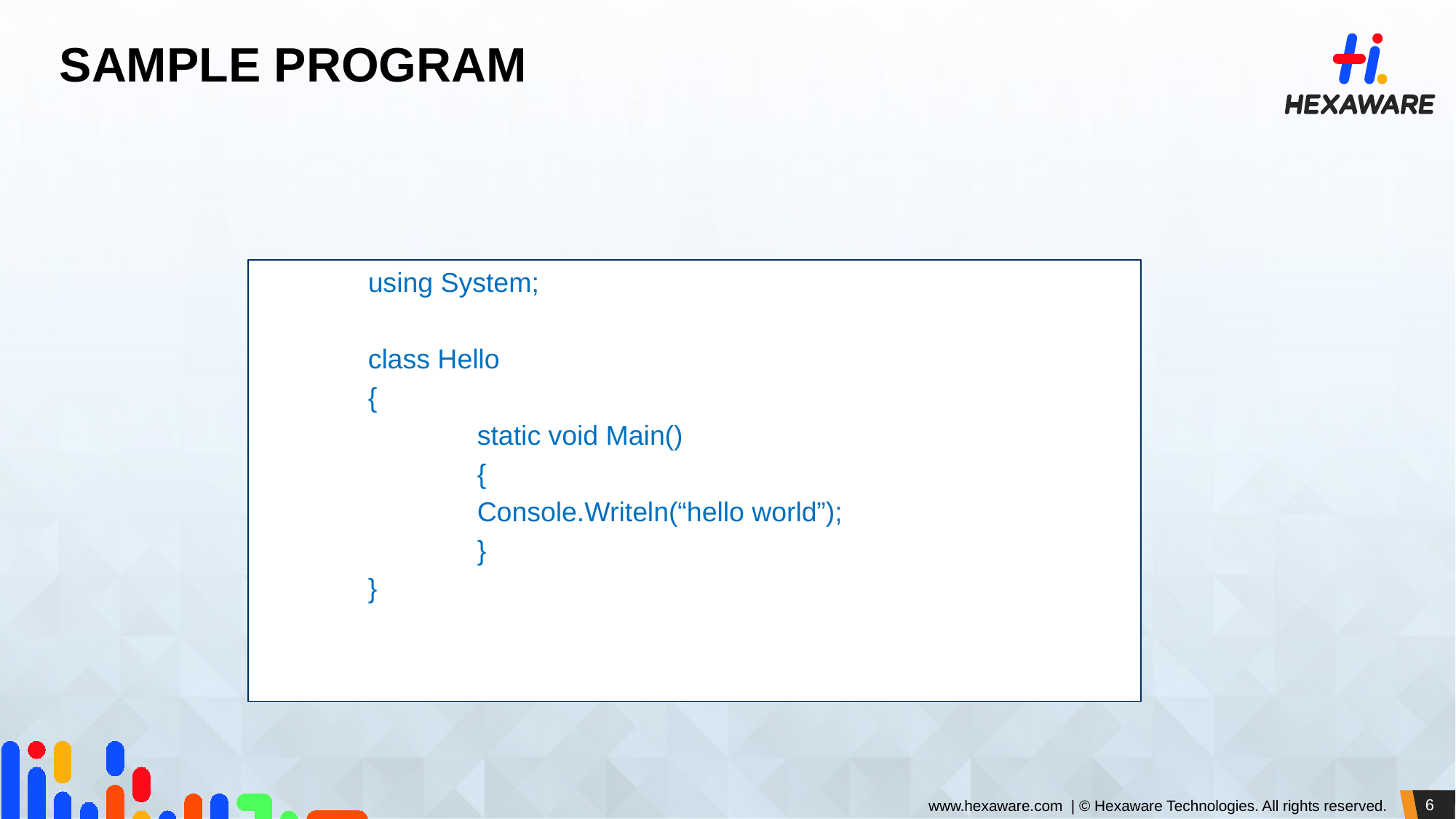

# SAMPLE PROGRAM
	using System;

	class Hello
	{
		static void Main()
		{
		Console.Writeln(“hello world”);
		}
	}